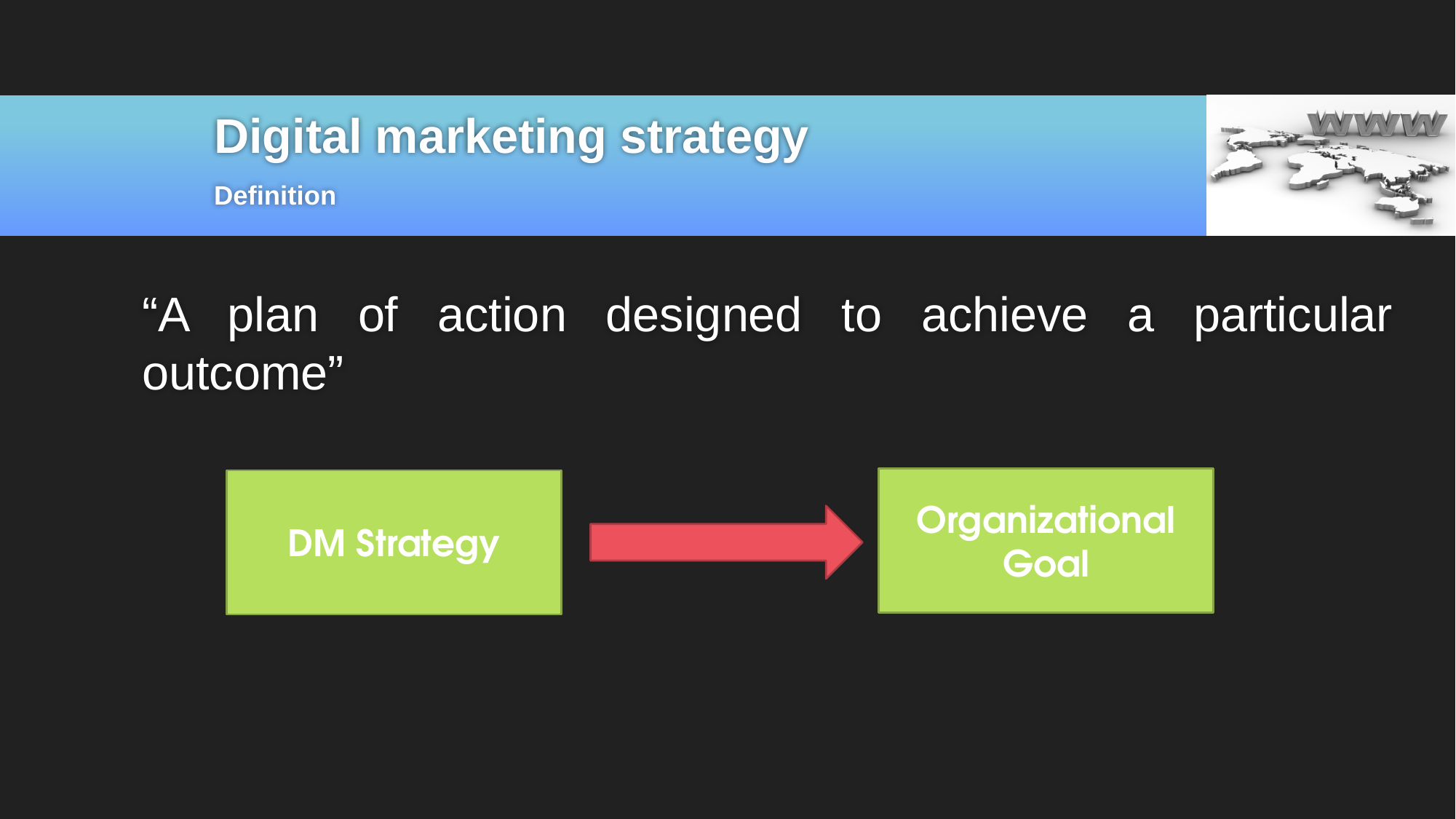

# Digital marketing strategy
Definition
“A plan of action designed to achieve a particular outcome”
Organizational Goal
DM Strategy